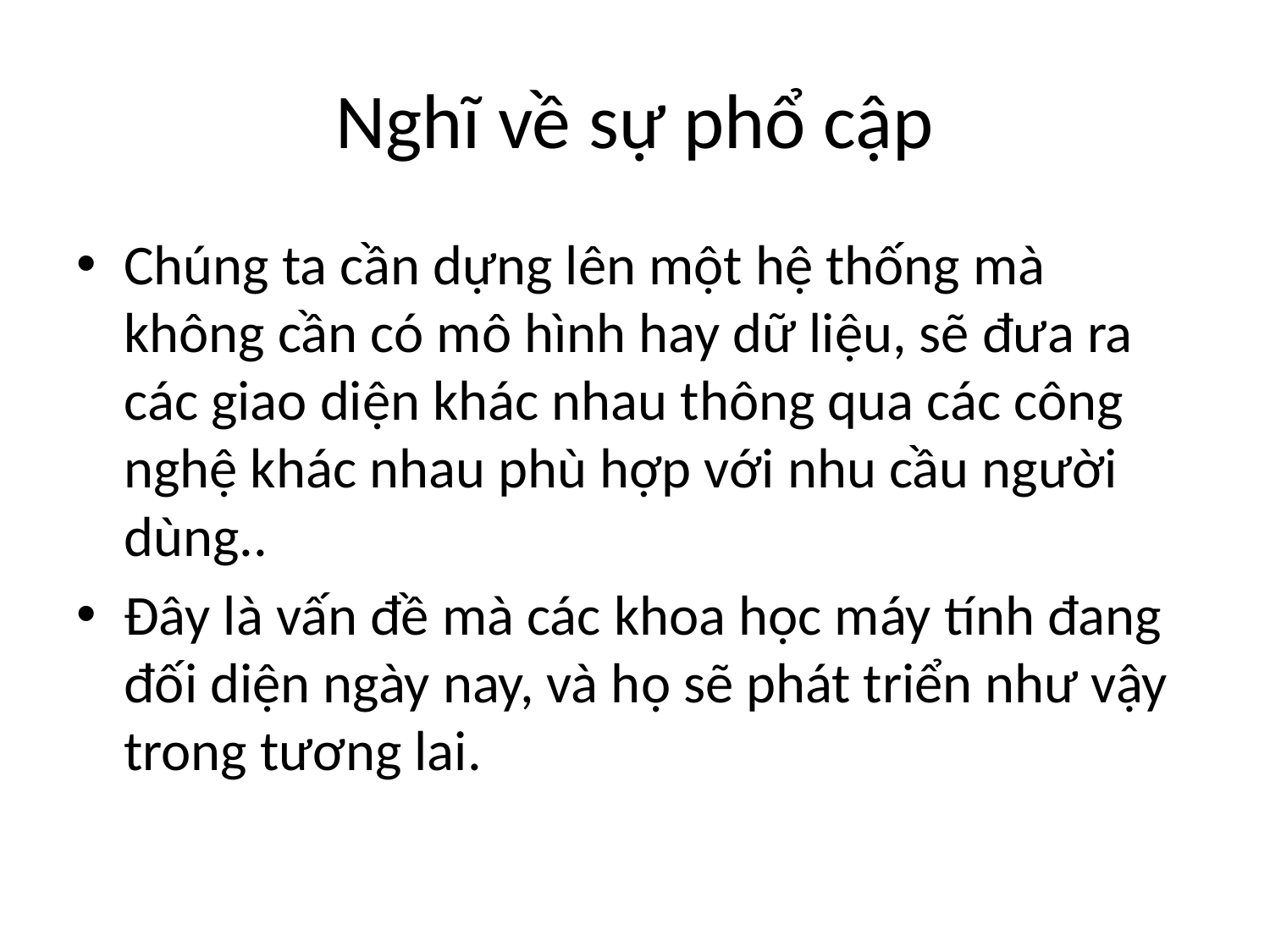

# Nghĩ về sự phổ cập
Chúng ta cần dựng lên một hệ thống mà không cần có mô hình hay dữ liệu, sẽ đưa ra các giao diện khác nhau thông qua các công nghệ khác nhau phù hợp với nhu cầu người dùng..
Đây là vấn đề mà các khoa học máy tính đang đối diện ngày nay, và họ sẽ phát triển như vậy trong tương lai.